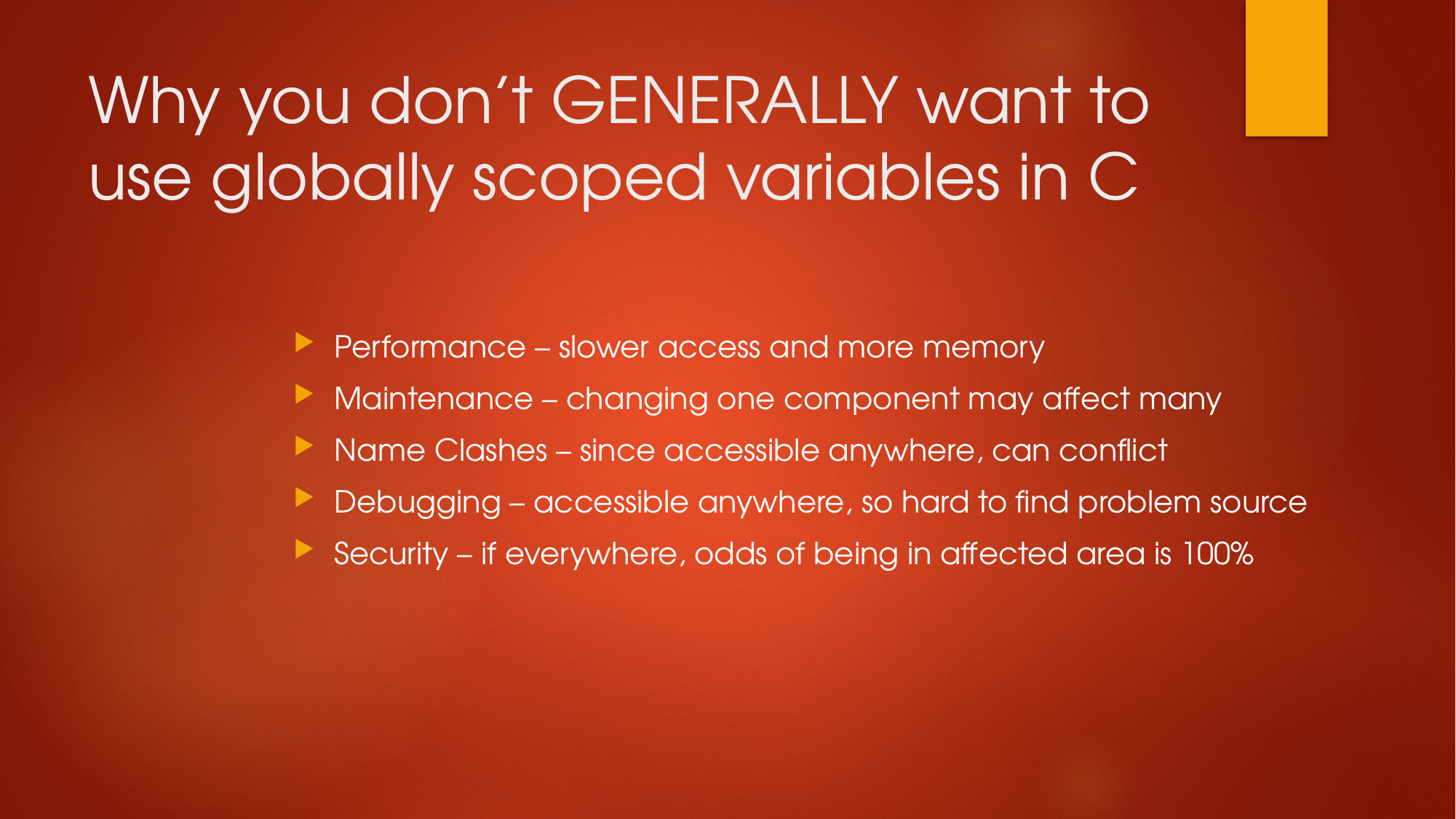

# Why you don’t GENERALLY want to use globally scoped variables in C
Performance – slower access and more memory
Maintenance – changing one component may affect many
Name Clashes – since accessible anywhere, can conflict
Debugging – accessible anywhere, so hard to find problem source
Security – if everywhere, odds of being in affected area is 100%